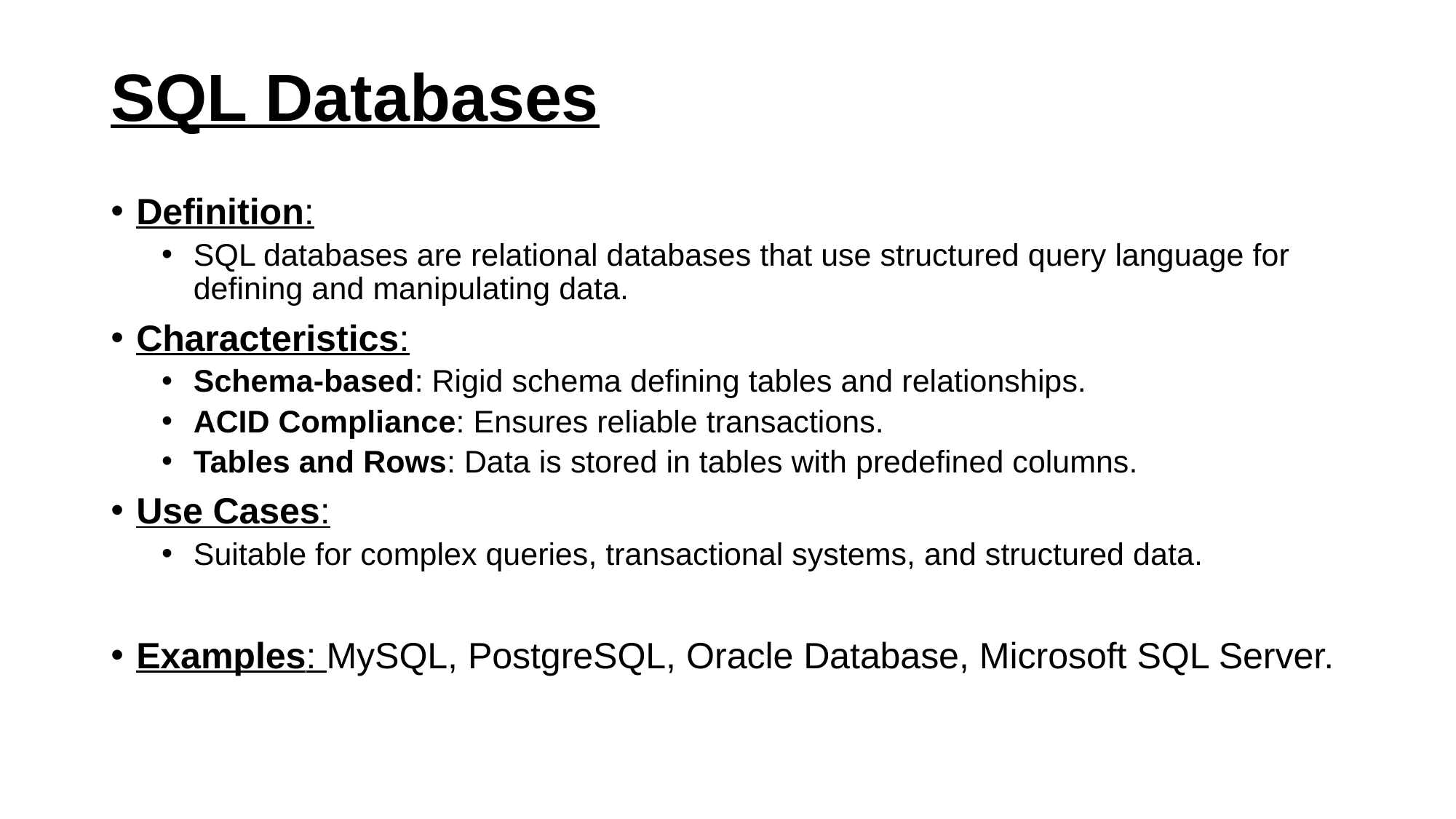

# SQL Databases
Definition:
SQL databases are relational databases that use structured query language for defining and manipulating data.
Characteristics:
Schema-based: Rigid schema defining tables and relationships.
ACID Compliance: Ensures reliable transactions.
Tables and Rows: Data is stored in tables with predefined columns.
Use Cases:
Suitable for complex queries, transactional systems, and structured data.

Examples: MySQL, PostgreSQL, Oracle Database, Microsoft SQL Server.